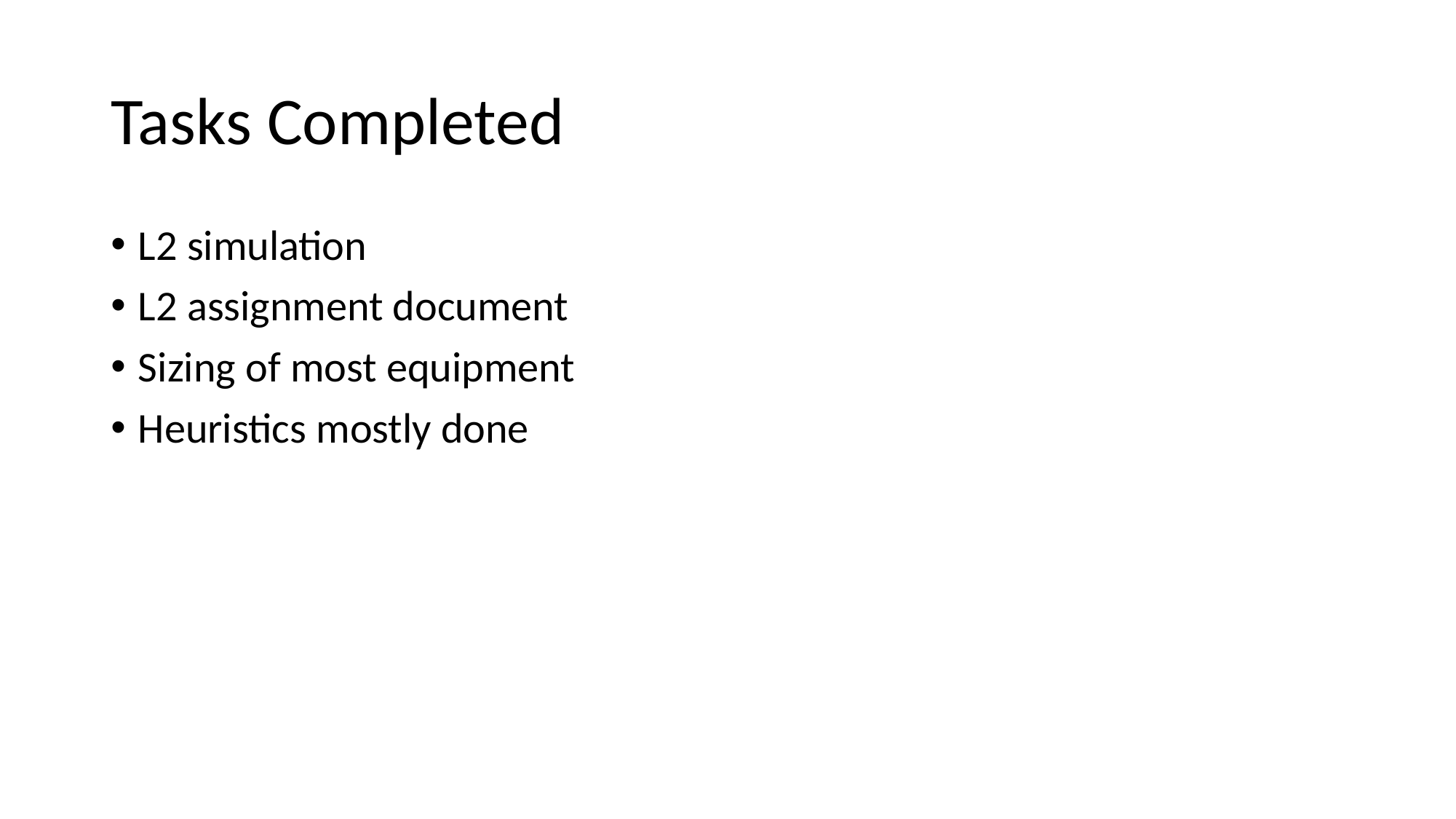

# Tasks Completed
L2 simulation
L2 assignment document
Sizing of most equipment
Heuristics mostly done